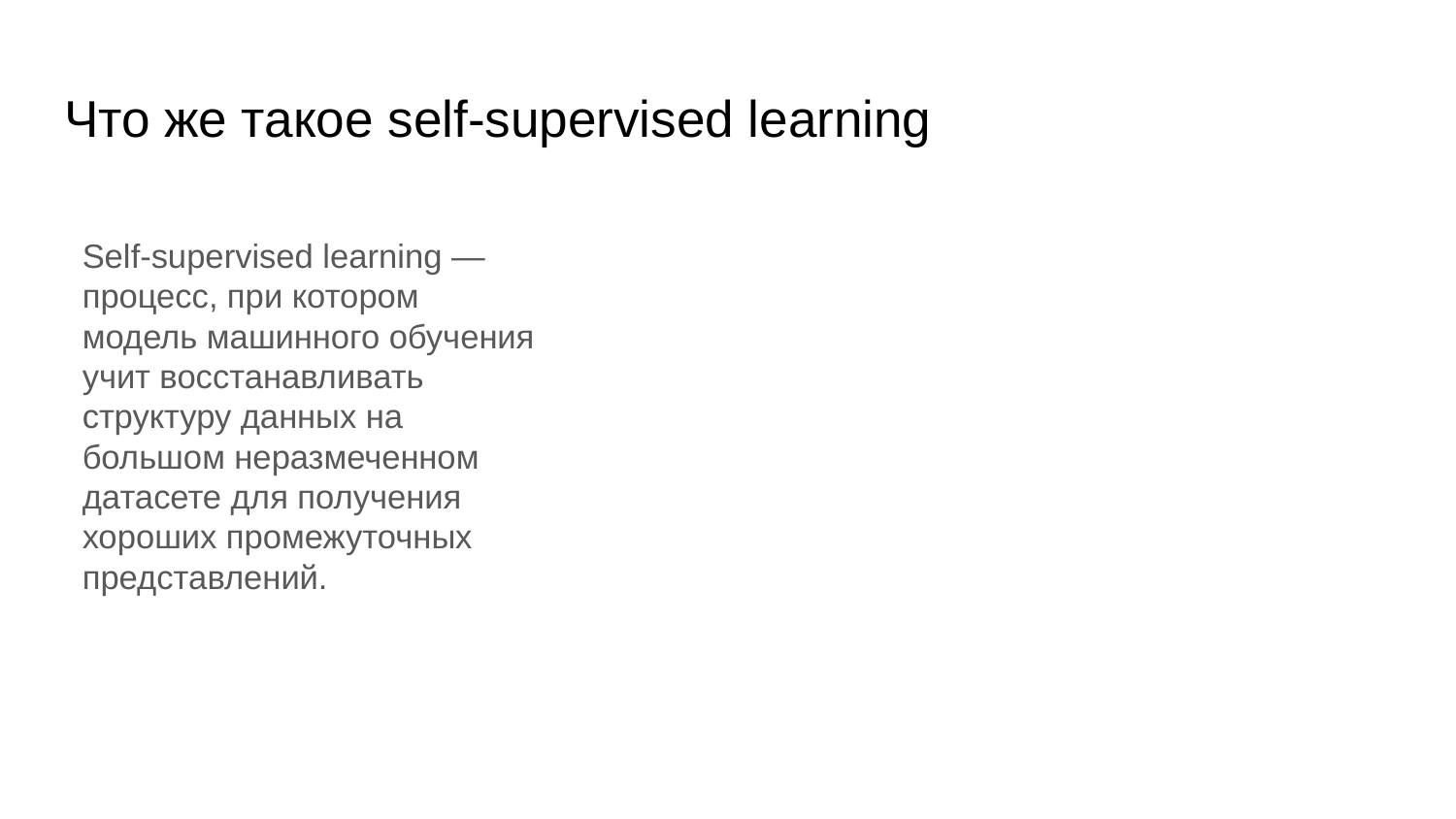

# Что же такое self-supervised learning
Self-supervised learning — процесс, при котором модель машинного обучения учит восстанавливать структуру данных на большом неразмеченном датасете для получения хороших промежуточных представлений.